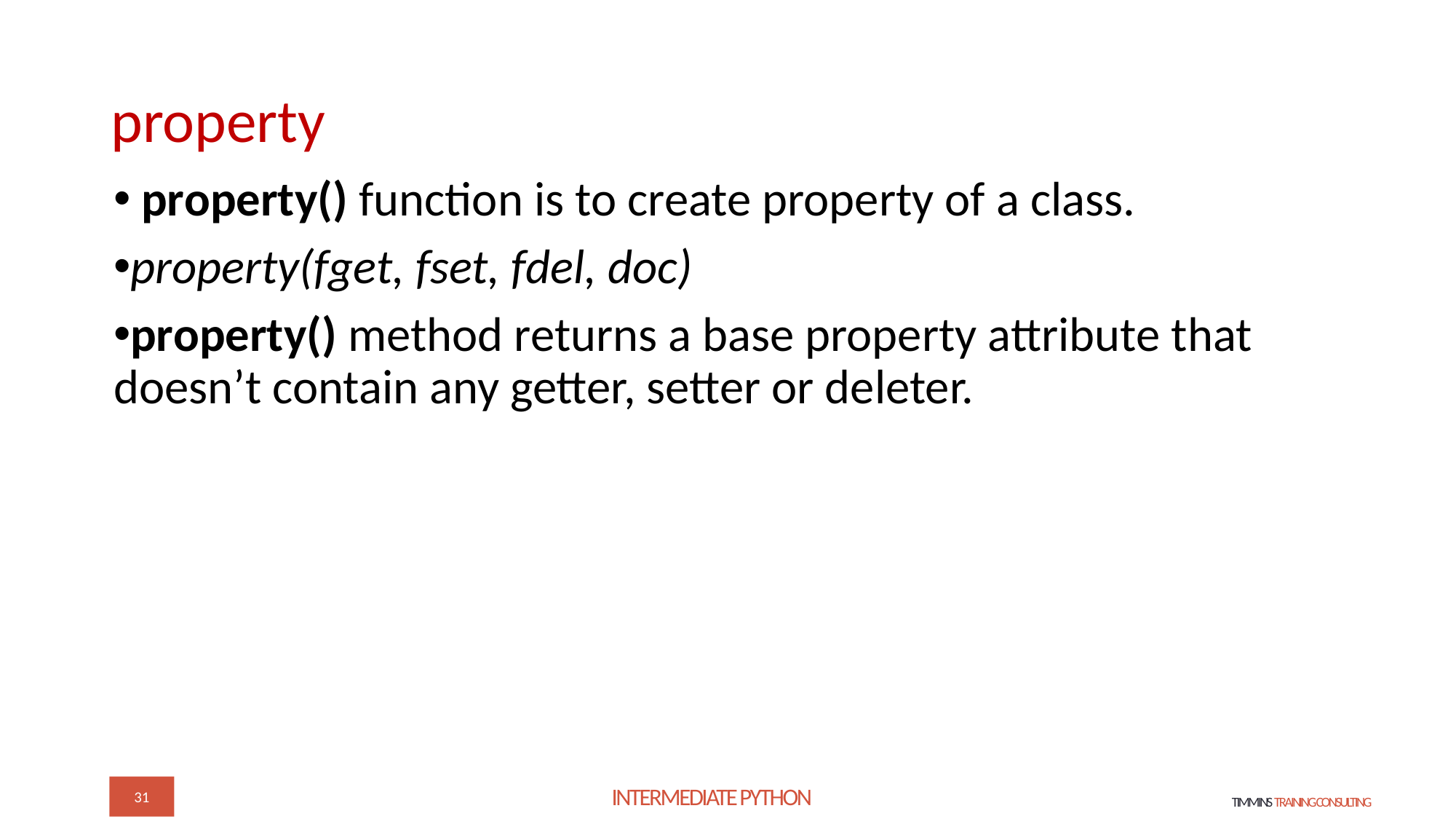

# property
 property() function is to create property of a class.
property(fget, fset, fdel, doc)
property() method returns a base property attribute that  doesn’t contain any getter, setter or deleter.